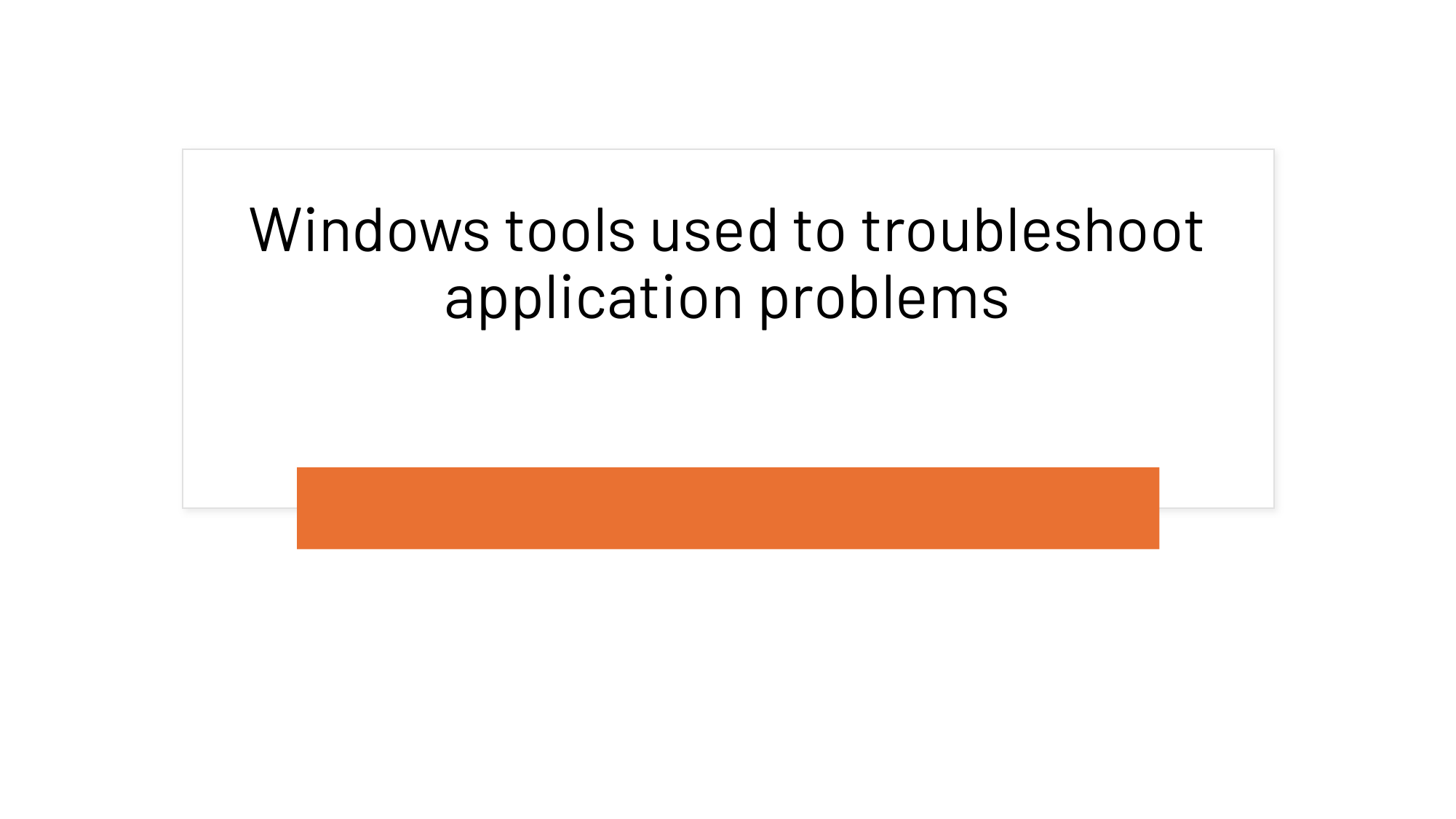

# Windows tools used to troubleshoot application problems